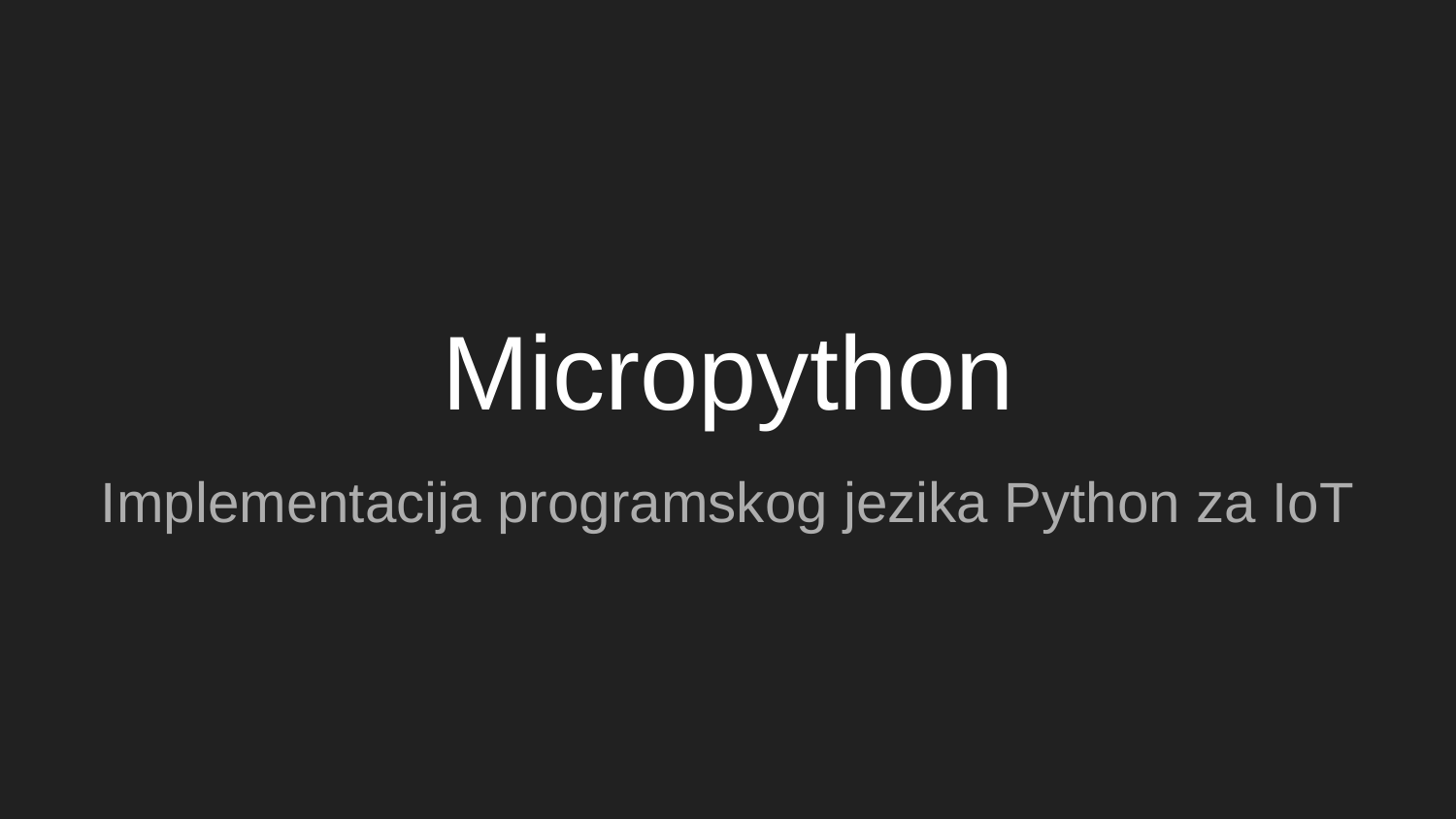

# Micropython
Implementacija programskog jezika Python za IoT